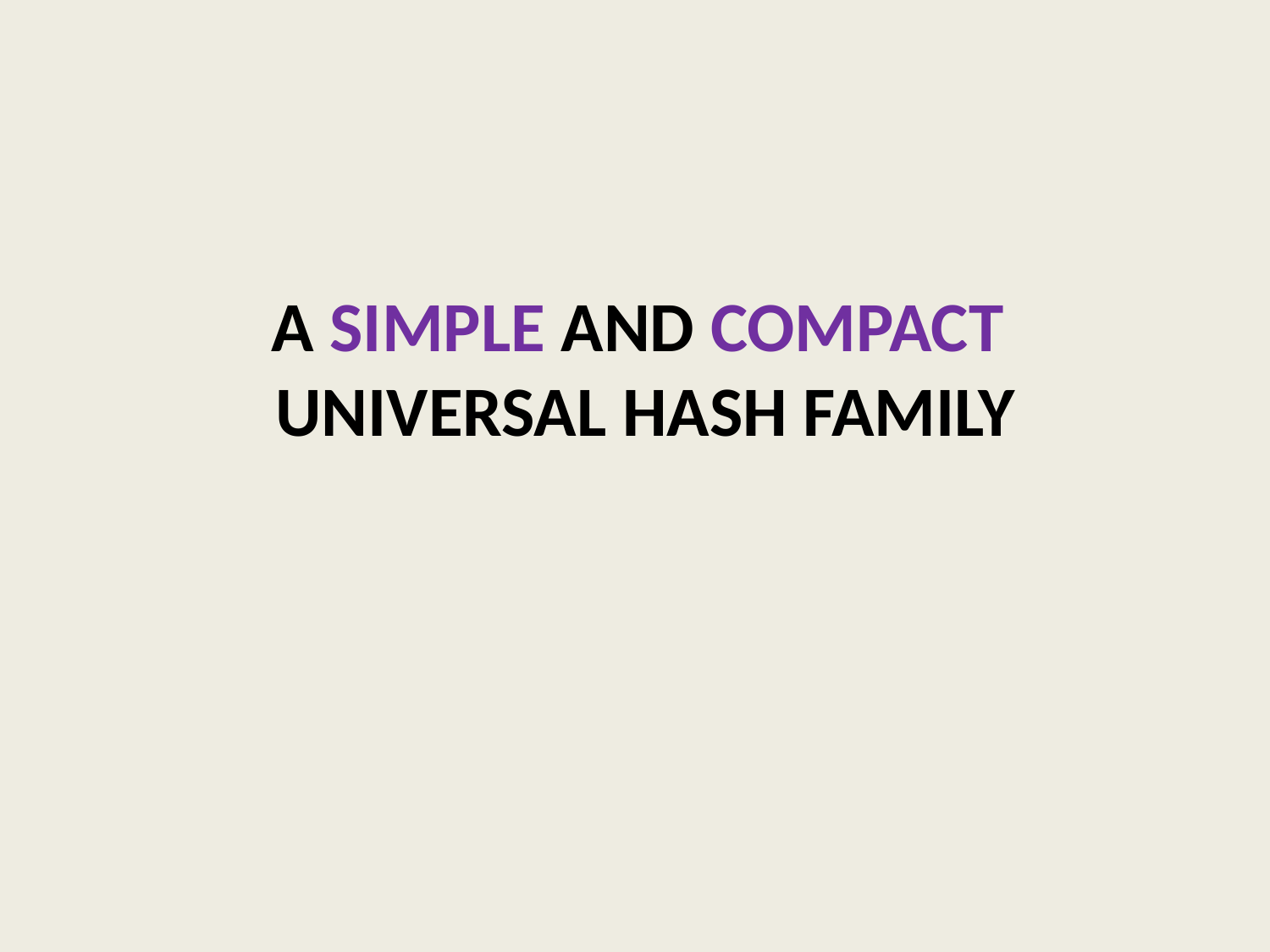

# A simple and Compact Universal Hash family